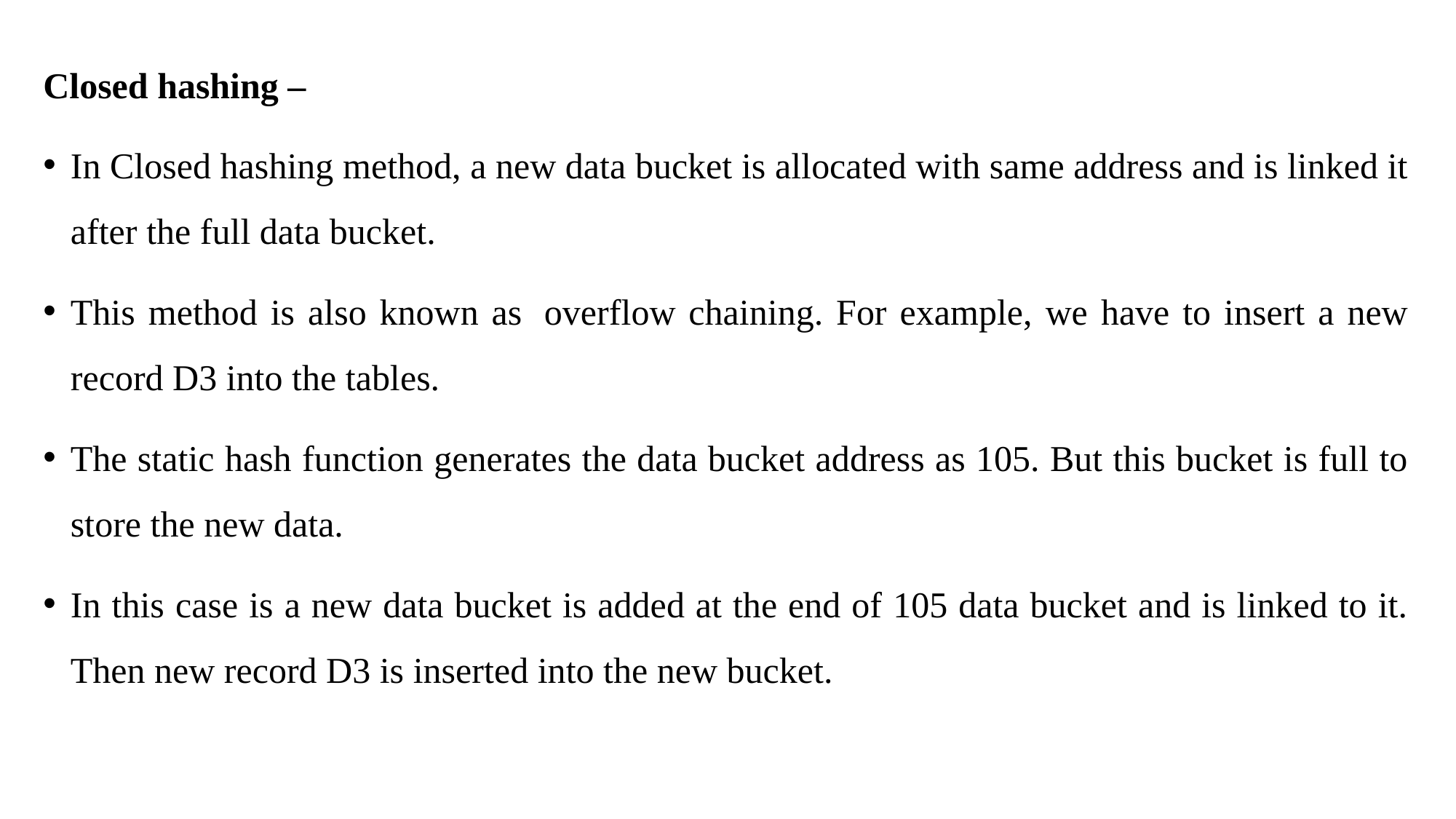

Closed hashing –
In Closed hashing method, a new data bucket is allocated with same address and is linked it after the full data bucket.
This method is also known as  overflow chaining. For example, we have to insert a new record D3 into the tables.
The static hash function generates the data bucket address as 105. But this bucket is full to store the new data.
In this case is a new data bucket is added at the end of 105 data bucket and is linked to it. Then new record D3 is inserted into the new bucket.